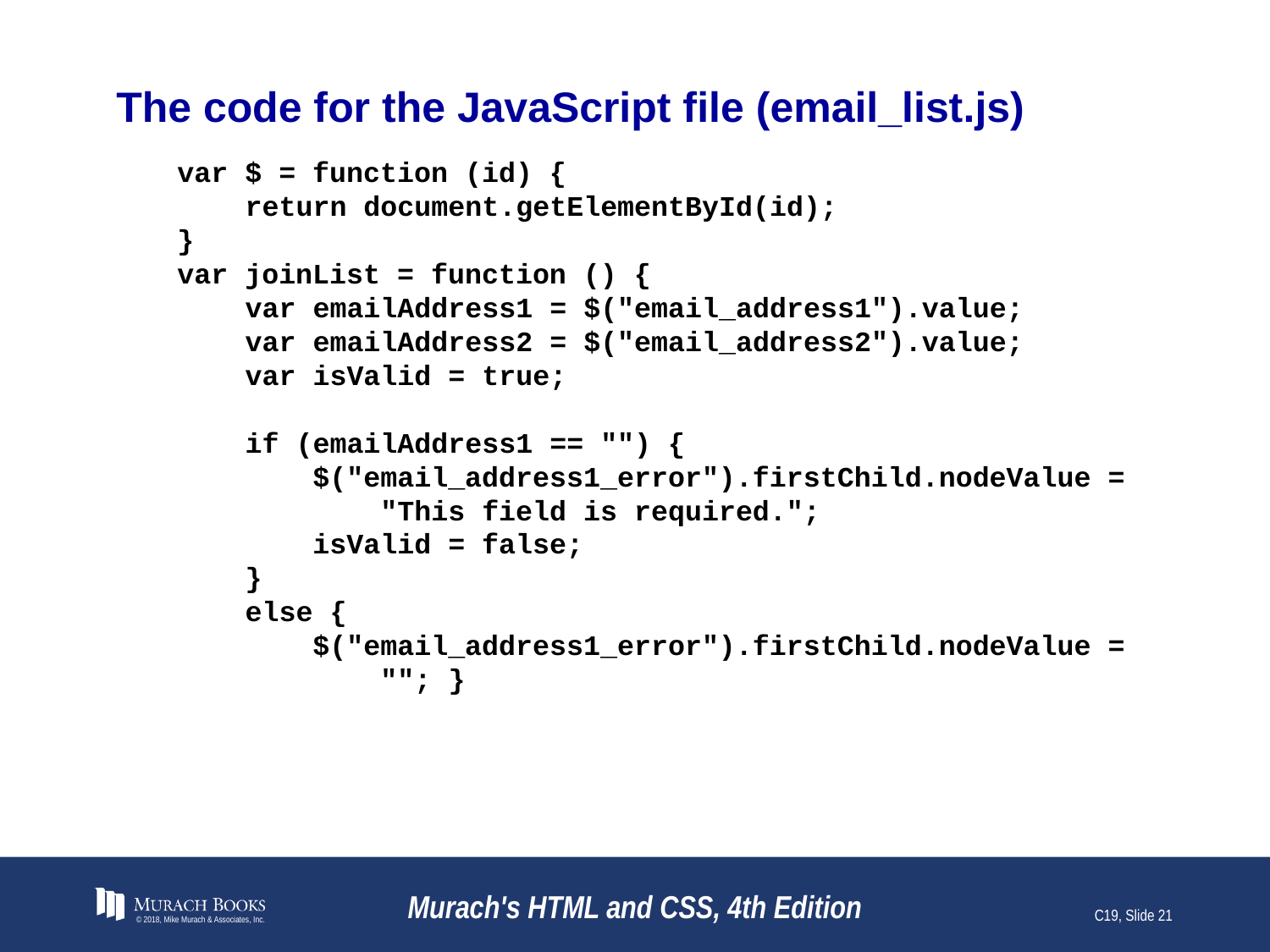

# The code for the JavaScript file (email_list.js)
var $ = function (id) {
    return document.getElementById(id);
}
var joinList = function () {
    var emailAddress1 = $("email_address1").value;
    var emailAddress2 = $("email_address2").value;
    var isValid = true;

    if (emailAddress1 == "") {
        $("email_address1_error").firstChild.nodeValue =
            "This field is required.";
        isValid = false;
    }
    else {
        $("email_address1_error").firstChild.nodeValue =
            ""; }

© 2018, Mike Murach & Associates, Inc.
Murach's HTML and CSS, 4th Edition

C19, Slide 21